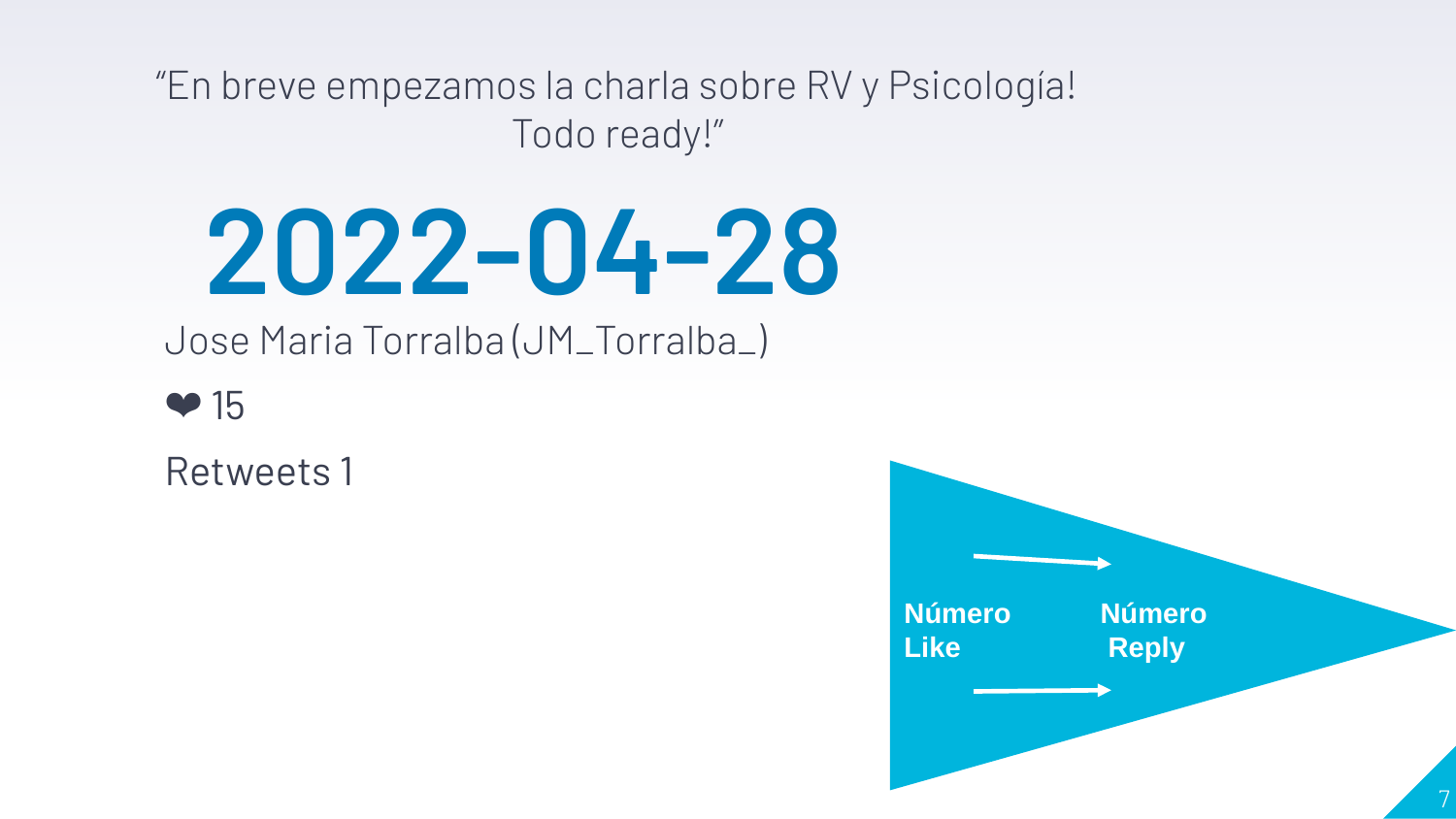

“En breve empezamos la charla sobre RV y Psicología! Todo ready!”
2022-04-28
Jose Maria Torralba (JM_Torralba_)
❤ 15
Retweets 1

Número Like
Número  Reply
7